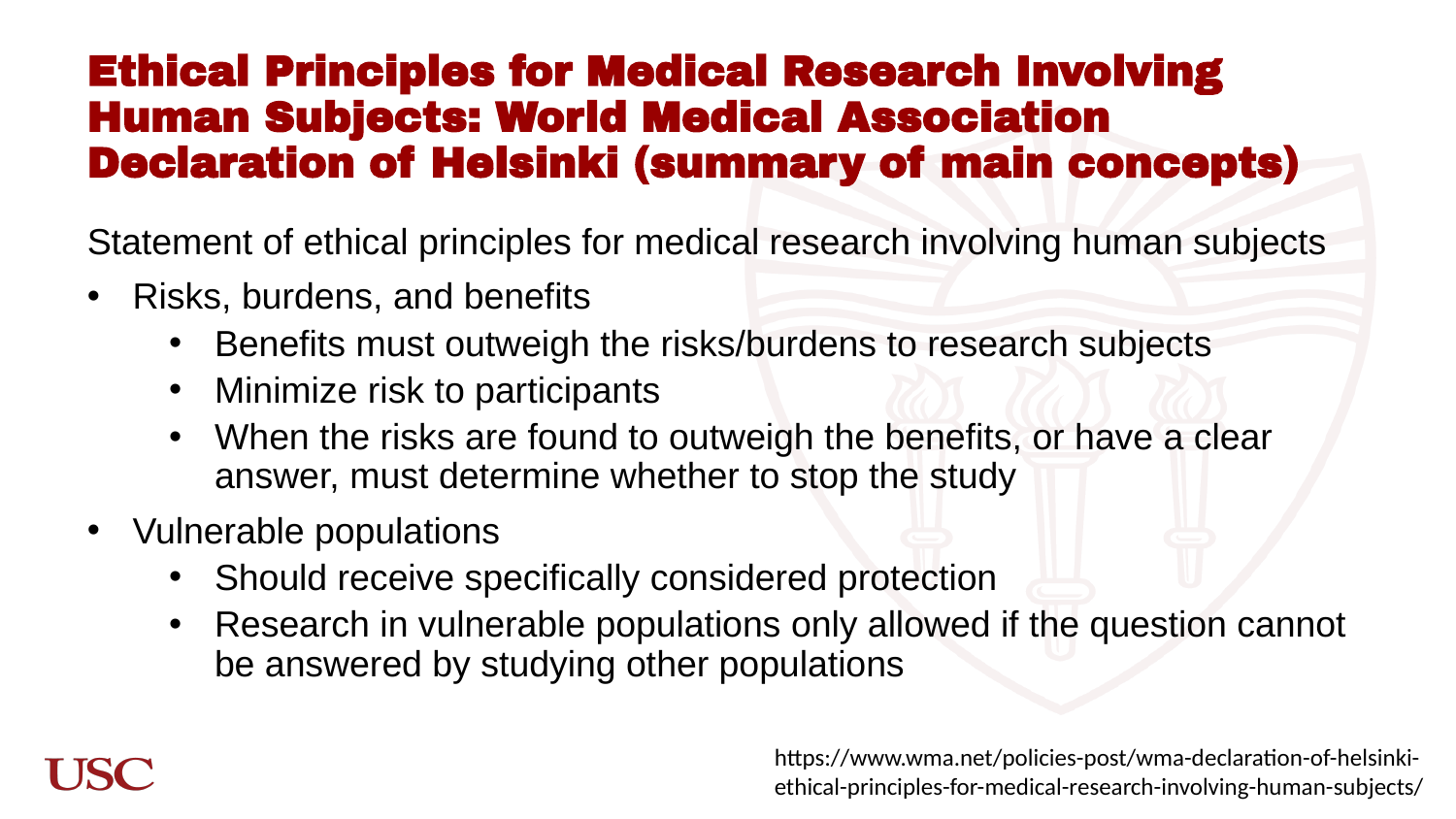

Ethical Principles for Medical Research Involving Human Subjects: World Medical Association Declaration of Helsinki (summary of main concepts)
Statement of ethical principles for medical research involving human subjects
Risks, burdens, and benefits
Benefits must outweigh the risks/burdens to research subjects
Minimize risk to participants
When the risks are found to outweigh the benefits, or have a clear answer, must determine whether to stop the study
Vulnerable populations
Should receive specifically considered protection
Research in vulnerable populations only allowed if the question cannot be answered by studying other populations
https://www.wma.net/policies-post/wma-declaration-of-helsinki-ethical-principles-for-medical-research-involving-human-subjects/